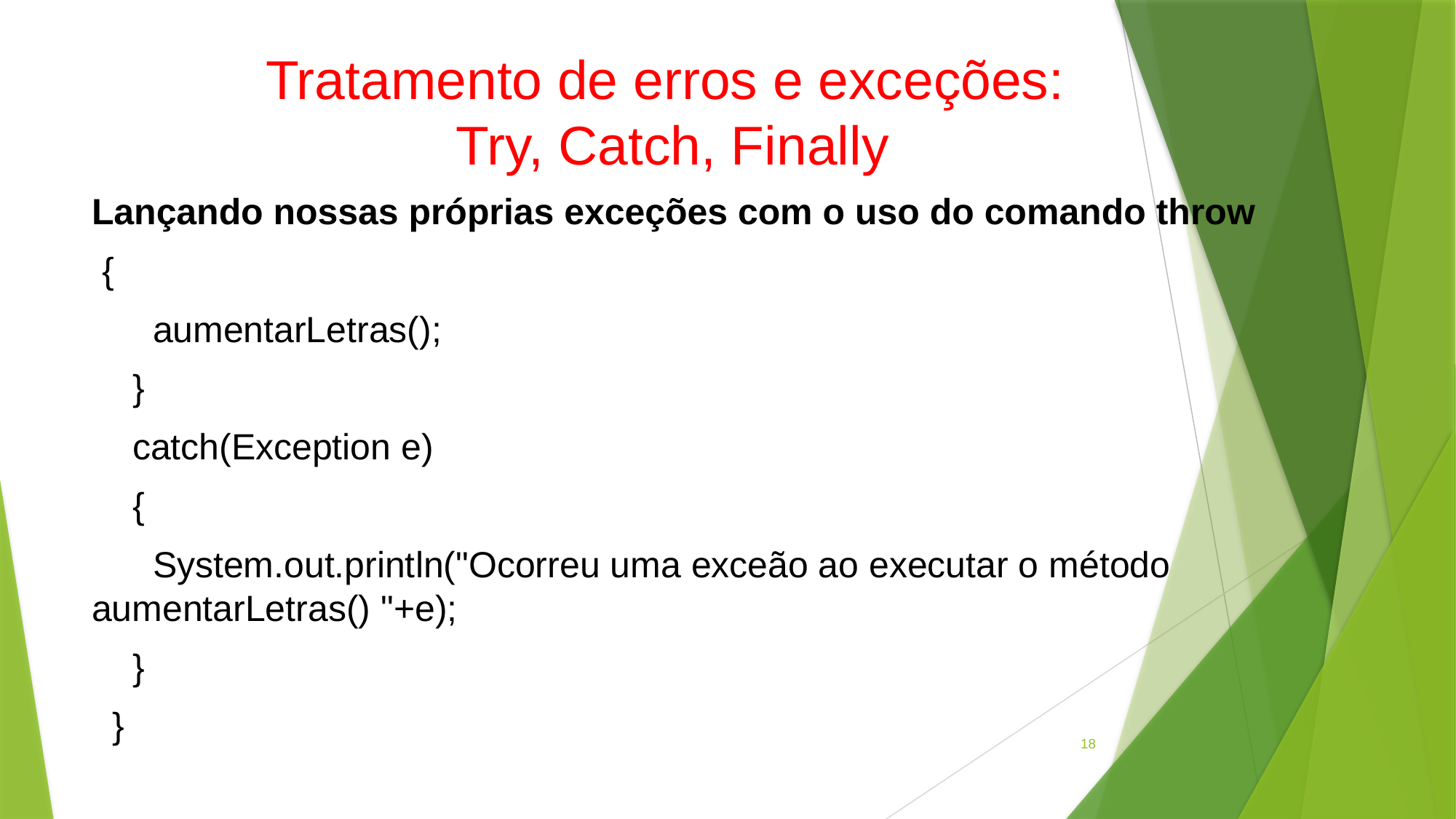

# Tratamento de erros e exceções: Try, Catch, Finally
Lançando nossas próprias exceções com o uso do comando throw
 {
      aumentarLetras();
    }
    catch(Exception e)
    {
      System.out.println("Ocorreu uma exceão ao executar o método aumentarLetras() "+e);
    }
  }
18